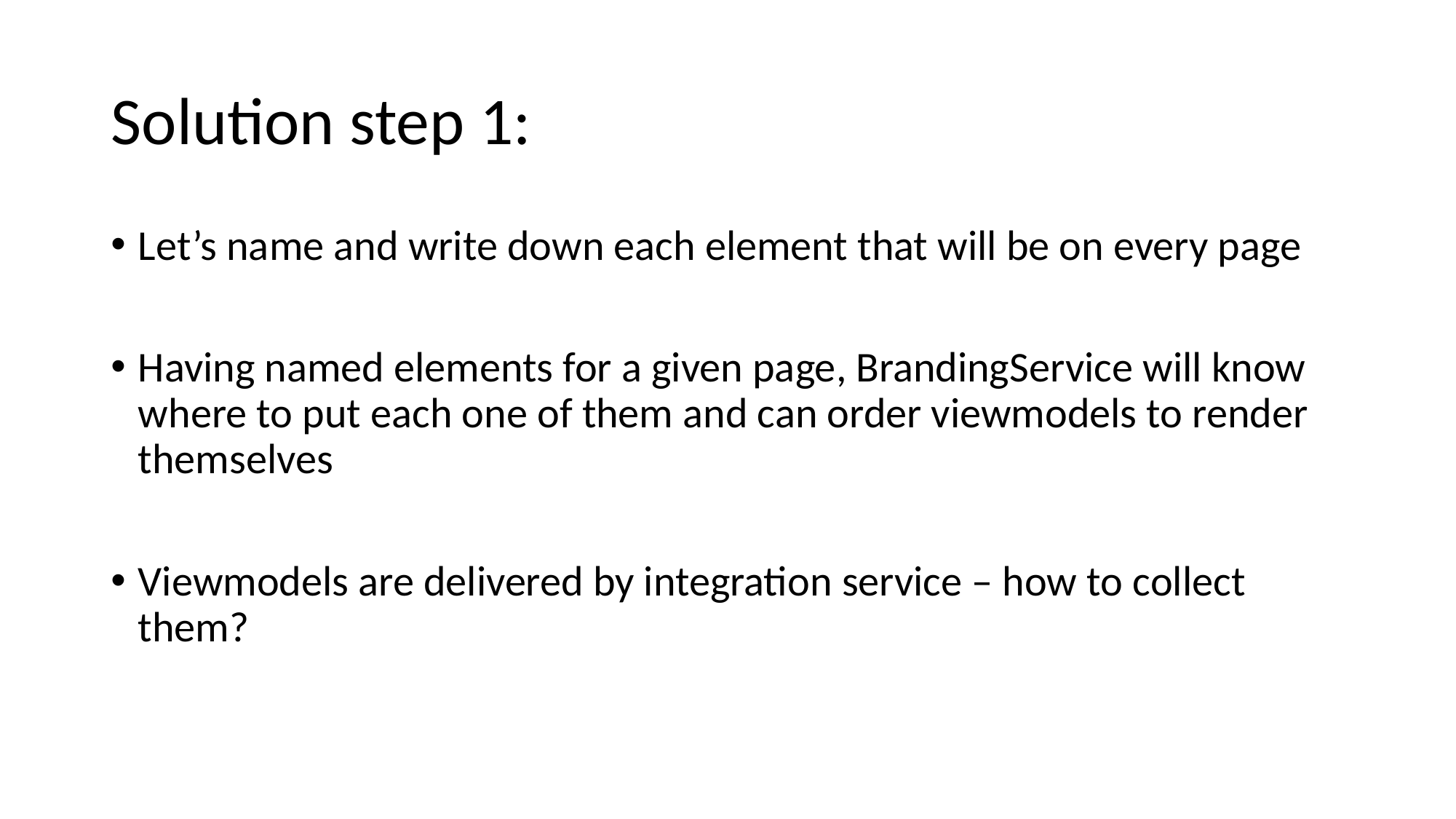

# Solution step 1:
Let’s name and write down each element that will be on every page

Having named elements for a given page, BrandingService will know where to put each one of them and can order viewmodels to render themselves

Viewmodels are delivered by integration service – how to collect them?